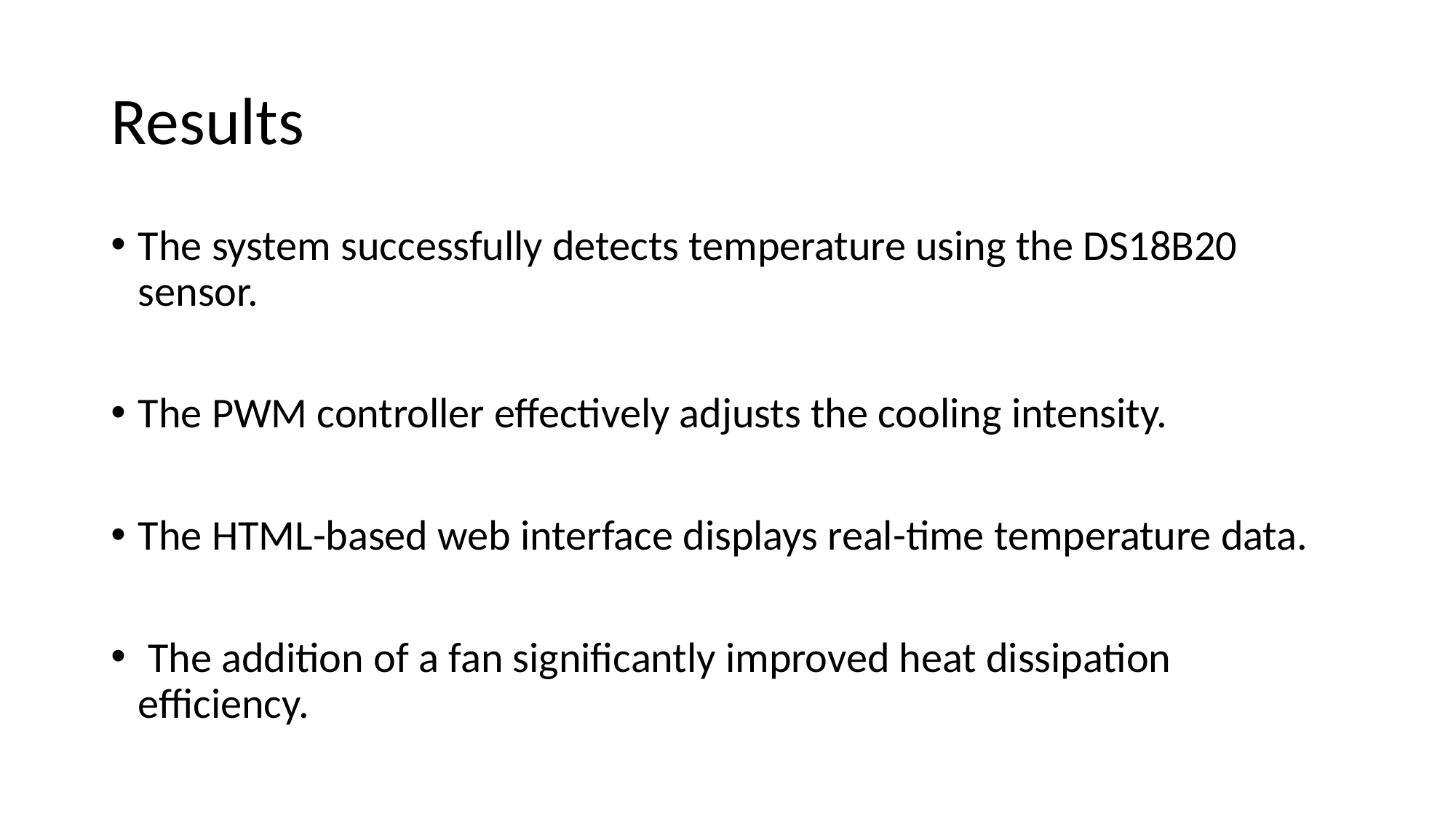

# Results
The system successfully detects temperature using the DS18B20 sensor.

The PWM controller effectively adjusts the cooling intensity.

The HTML-based web interface displays real-time temperature data.

 The addition of a fan significantly improved heat dissipation efficiency.